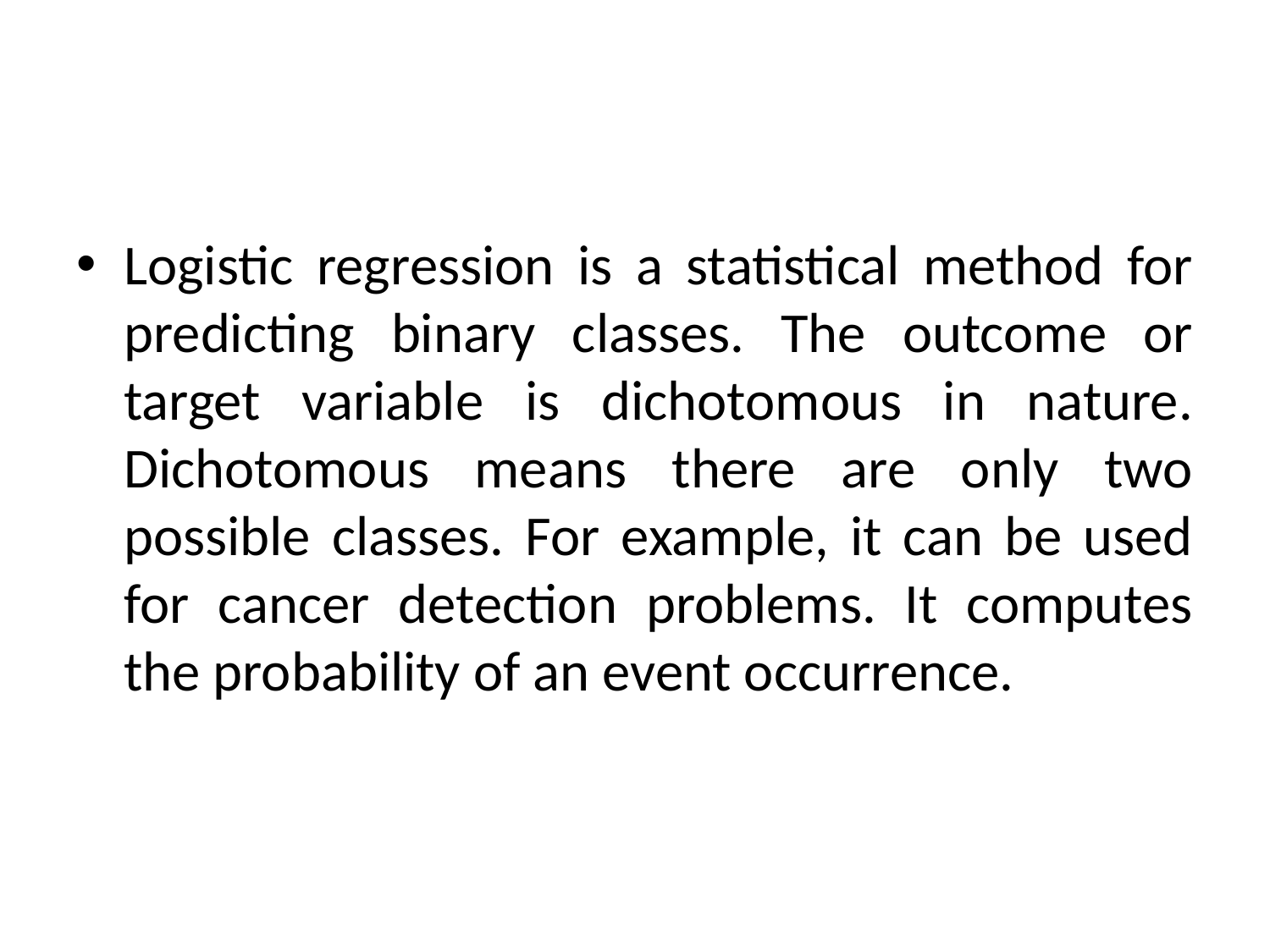

Logistic regression is a statistical method for predicting binary classes. The outcome or target variable is dichotomous in nature. Dichotomous means there are only two possible classes. For example, it can be used for cancer detection problems. It computes the probability of an event occurrence.